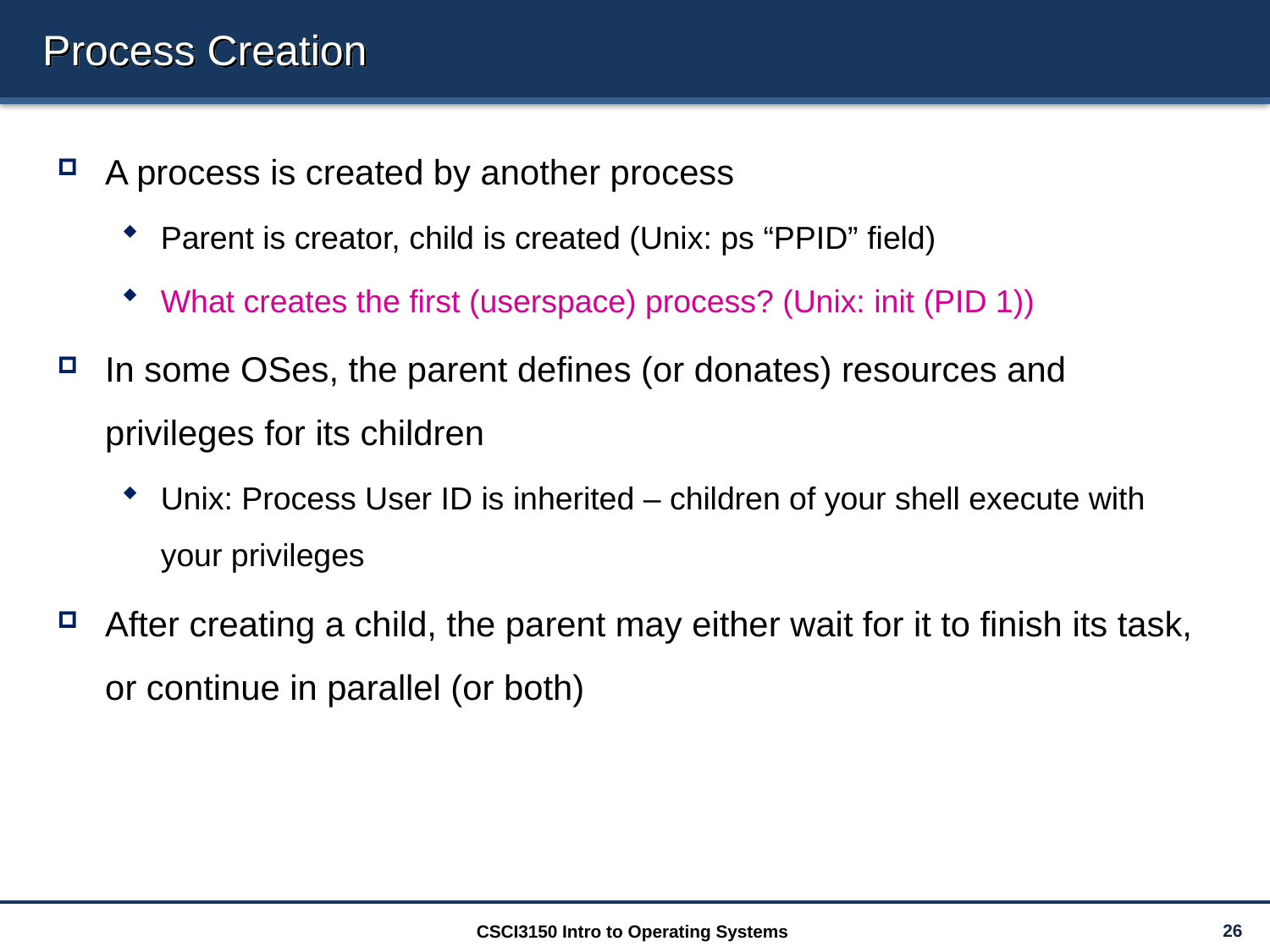

# Process Creation
A process is created by another process
Parent is creator, child is created (Unix: ps “PPID” field)
What creates the first (userspace) process? (Unix: init (PID 1))
In some OSes, the parent defines (or donates) resources and privileges for its children
Unix: Process User ID is inherited – children of your shell execute with your privileges
After creating a child, the parent may either wait for it to finish its task, or continue in parallel (or both)
CSCI3150 Intro to Operating Systems
26